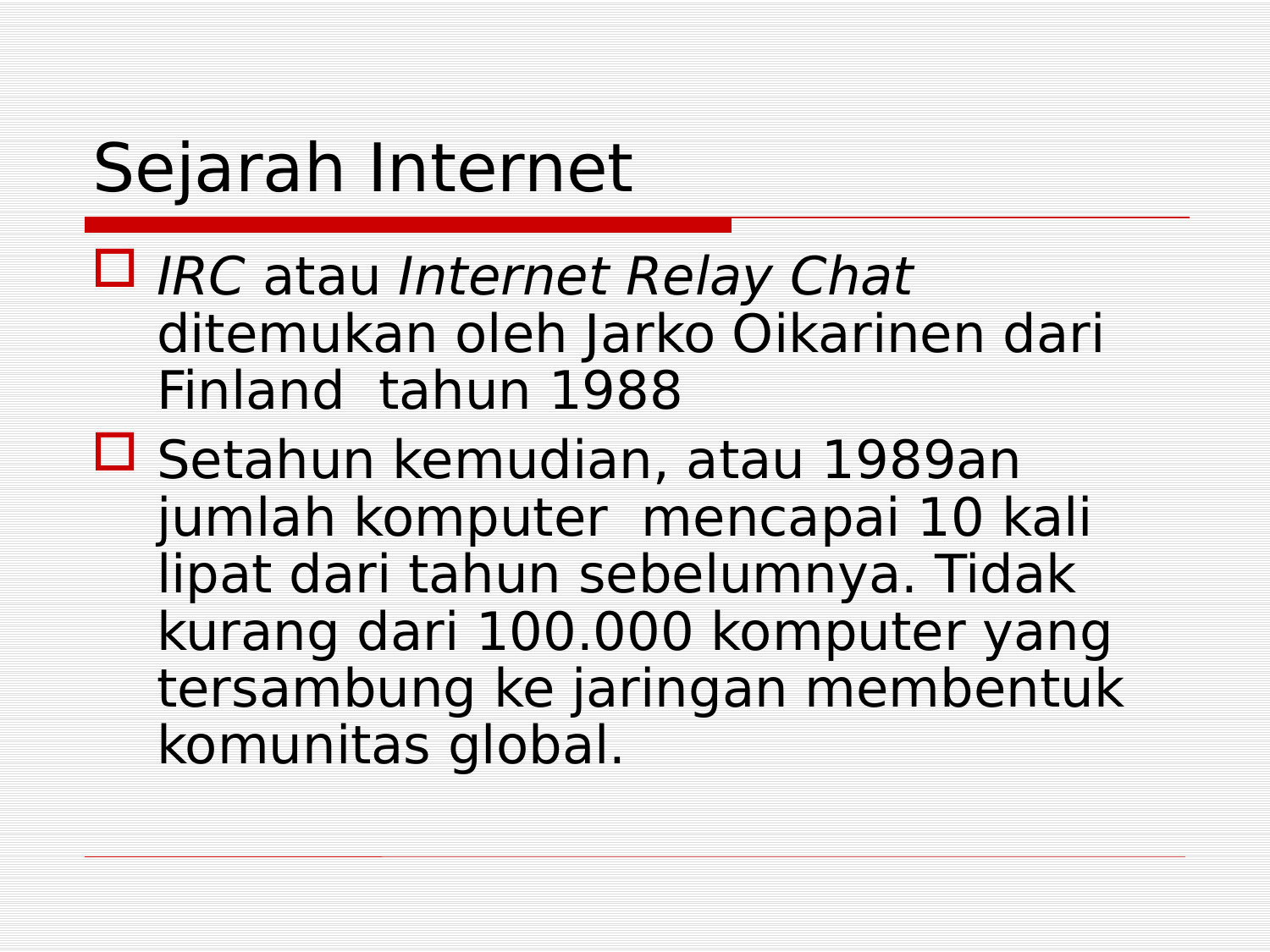

# Sejarah Internet
IRC atau Internet Relay Chat  ditemukan oleh Jarko Oikarinen dari Finland  tahun 1988
Setahun kemudian, atau 1989an
jumlah komputer  mencapai 10 kali lipat dari tahun sebelumnya. Tidak kurang dari 100.000 komputer yang tersambung ke jaringan membentuk komunitas global.